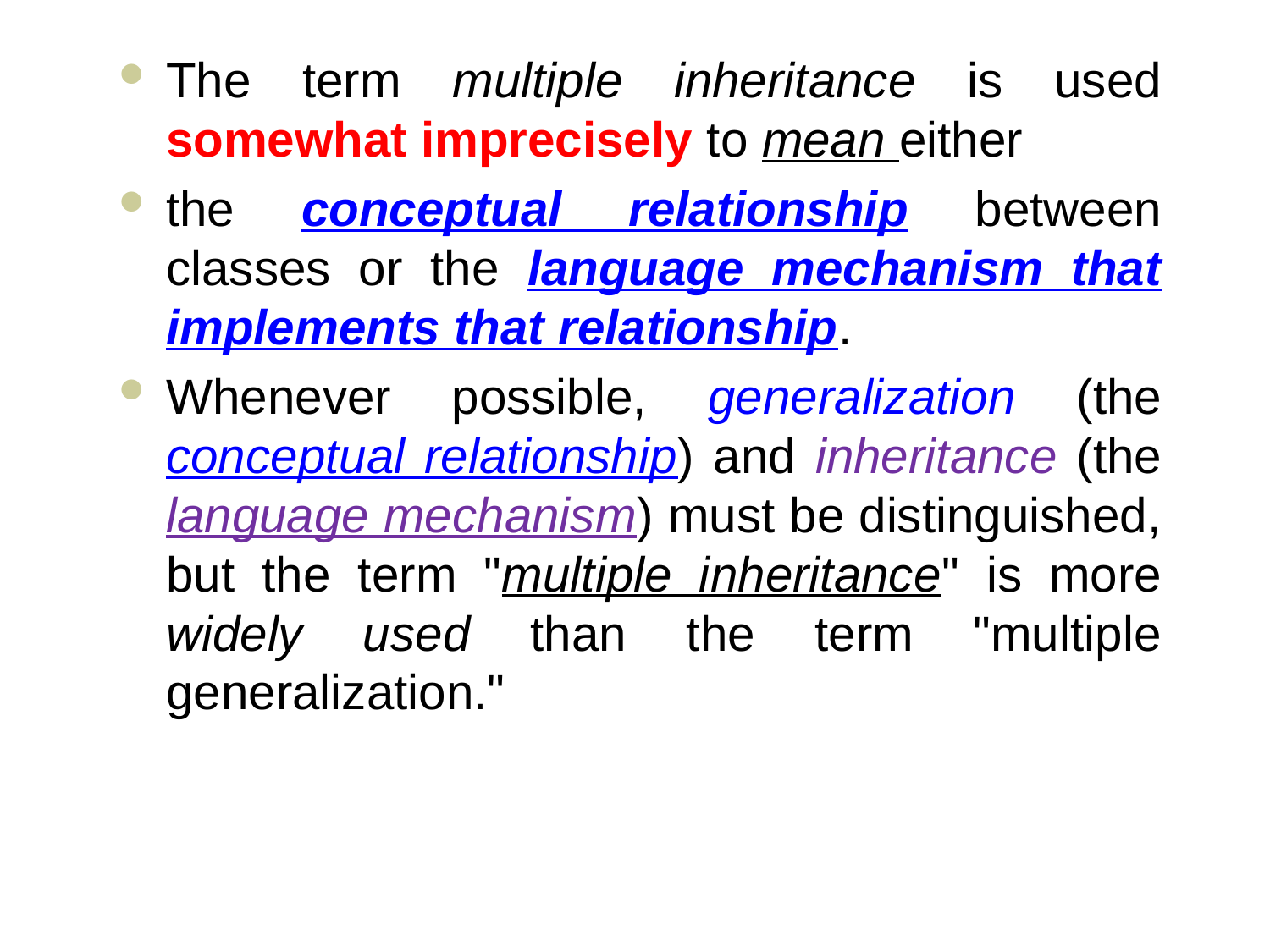

#
The term multiple inheritance is used somewhat imprecisely to mean either
the conceptual relationship between classes or the language mechanism that implements that relationship.
Whenever possible, generalization (the conceptual relationship) and inheritance (the language mechanism) must be distinguished, but the term "multiple inheritance" is more widely used than the term "multiple generalization."